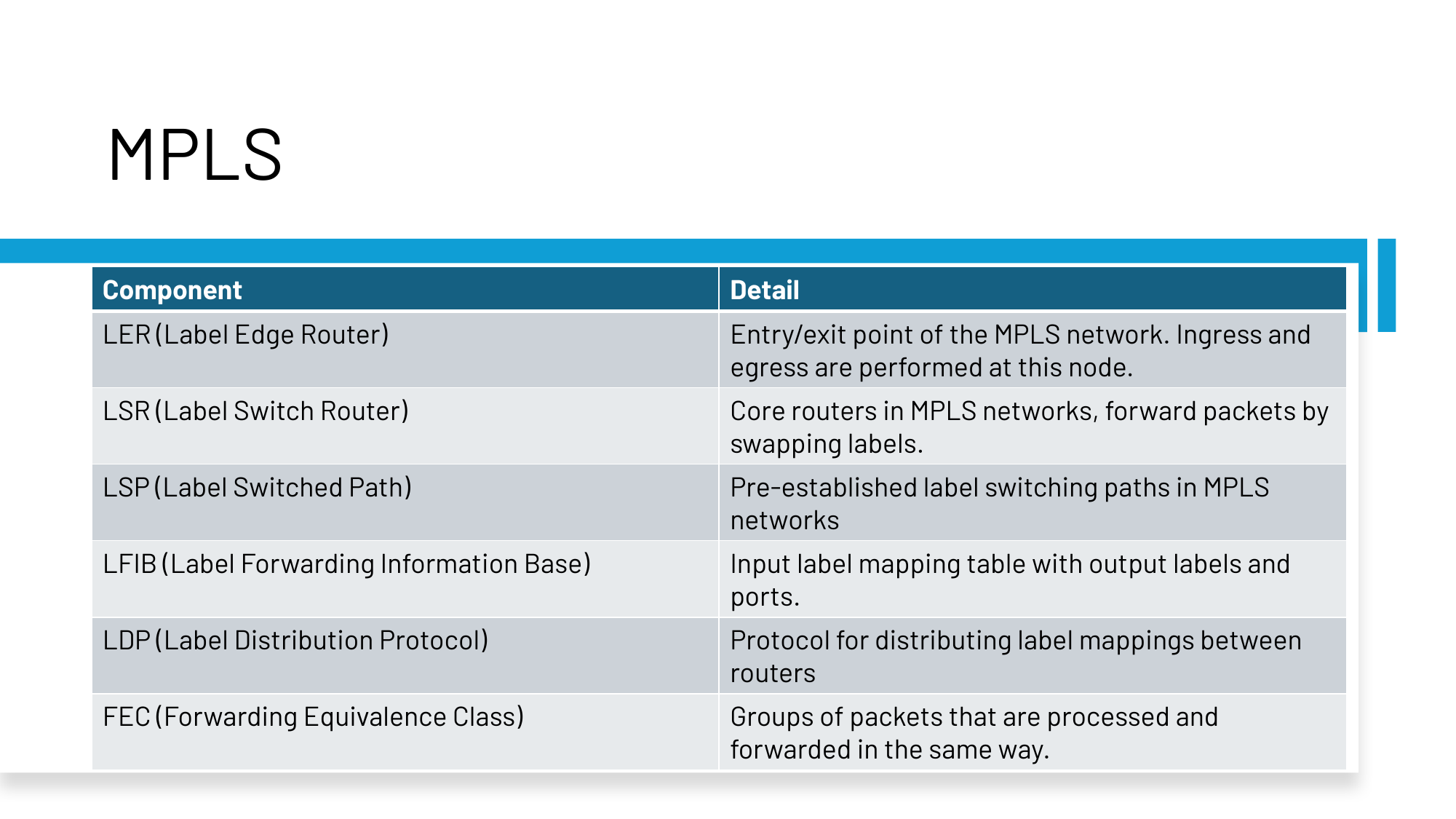

# MPLS

| Component | Detail |
| --- | --- |
| LER (Label Edge Router) | Entry/exit point of the MPLS network. Ingress and egress are performed at this node. |
| LSR (Label Switch Router) | Core routers in MPLS networks, forward packets by swapping labels. |
| LSP (Label Switched Path) | Pre-established label switching paths in MPLS networks |
| LFIB (Label Forwarding Information Base) | Input label mapping table with output labels and ports. |
| LDP (Label Distribution Protocol) | Protocol for distributing label mappings between routers |
| FEC (Forwarding Equivalence Class) | Groups of packets that are processed and forwarded in the same way. |